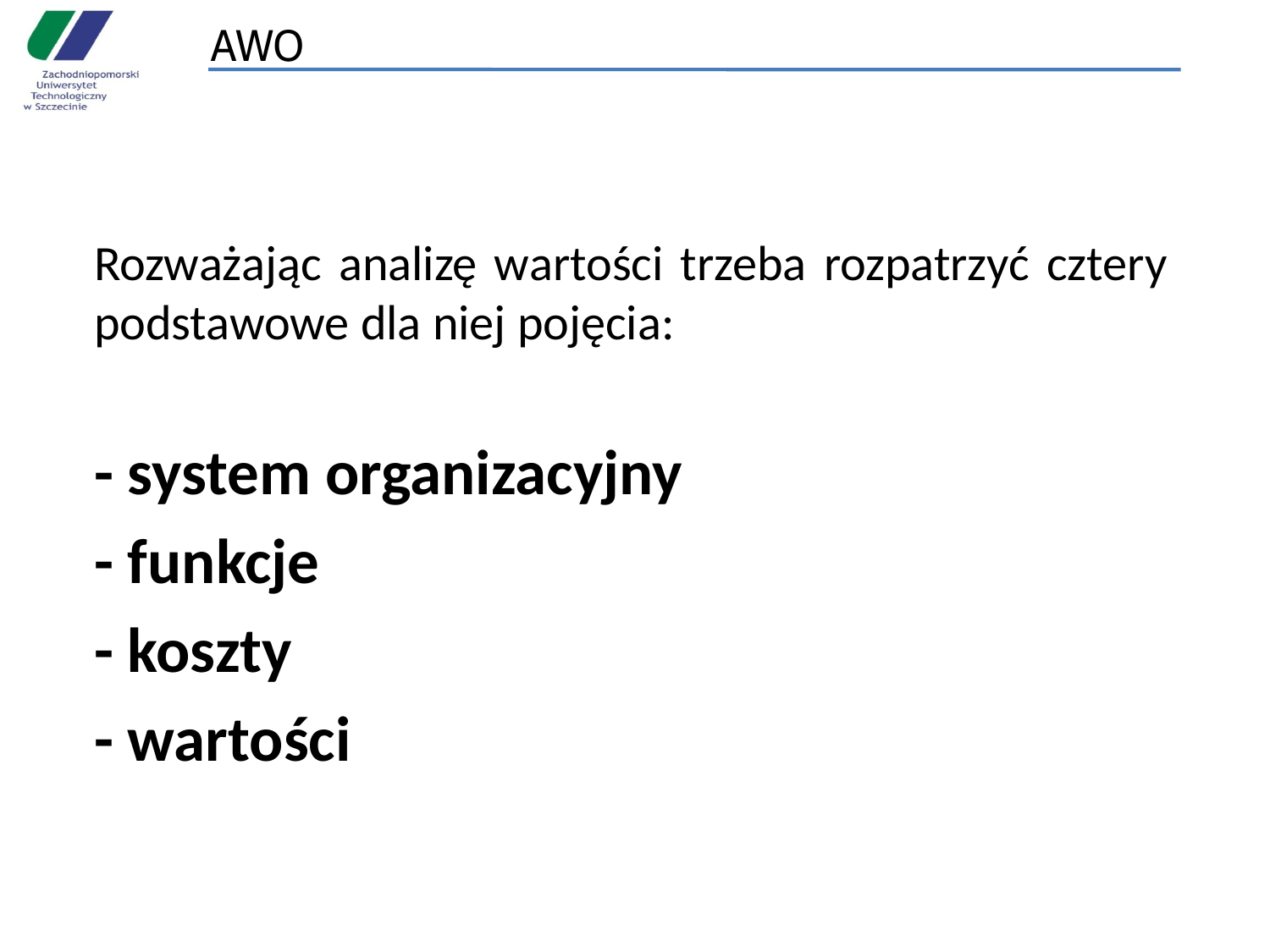

# AWO
	Rozważając analizę wartości trzeba rozpatrzyć cztery podstawowe dla niej pojęcia:

	- system organizacyjny
	- funkcje
	- koszty
	- wartości